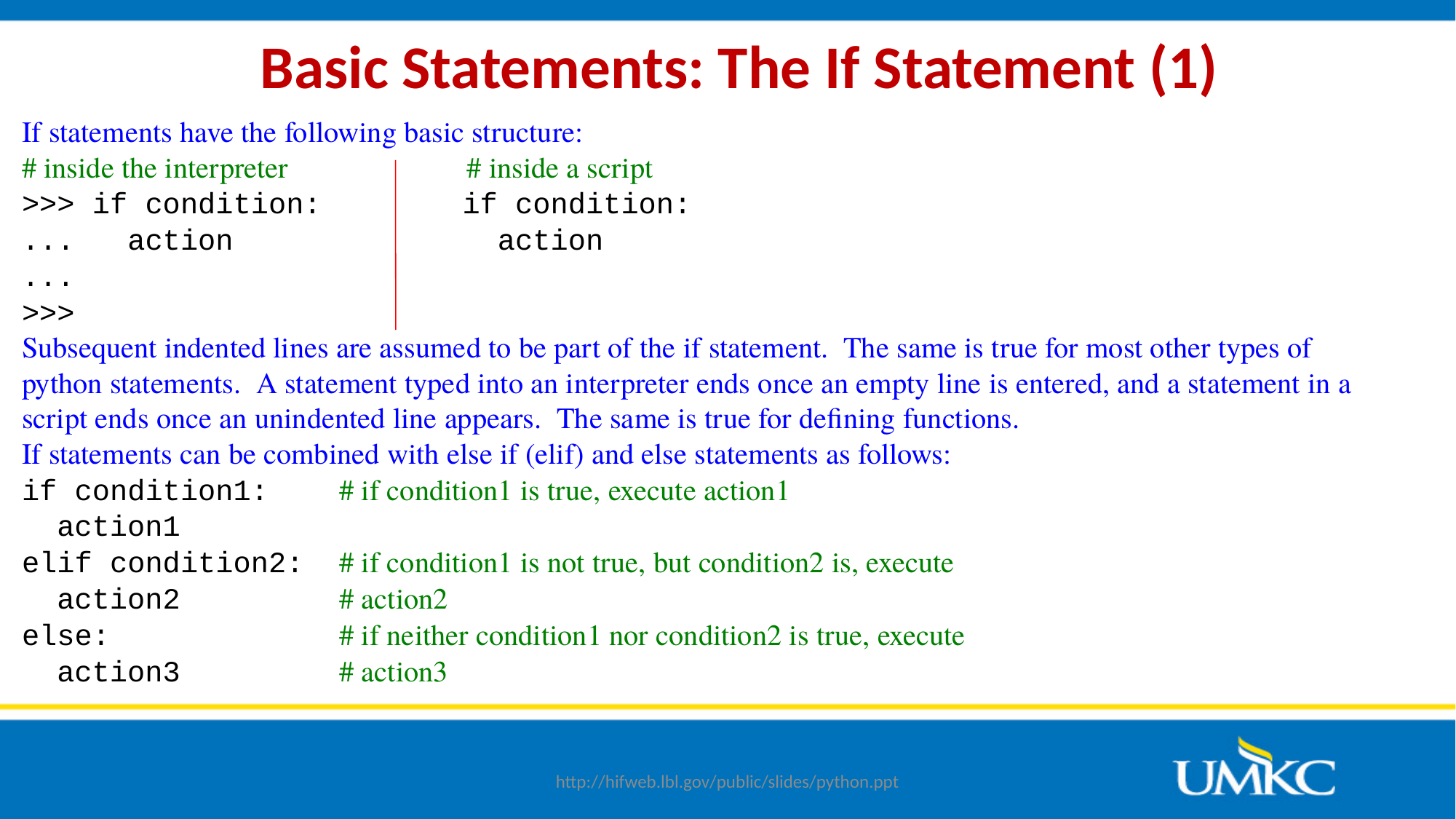

# Basic Statements: The If Statement (1)
If statements have the following basic structure:
# inside the interpreter                        # inside a script
>>> if condition:        if condition:
...   action               action
...
>>>
Subsequent indented lines are assumed to be part of the if statement.  The same is true for most other types of python statements.  A statement typed into an interpreter ends once an empty line is entered, and a statement in a script ends once an unindented line appears.  The same is true for defining functions.
If statements can be combined with else if (elif) and else statements as follows:
if condition1:    # if condition1 is true, execute action1
  action1
elif condition2:  # if condition1 is not true, but condition2 is, execute
  action2         # action2
else:             # if neither condition1 nor condition2 is true, execute
  action3         # action3

http://hifweb.lbl.gov/public/slides/python.ppt